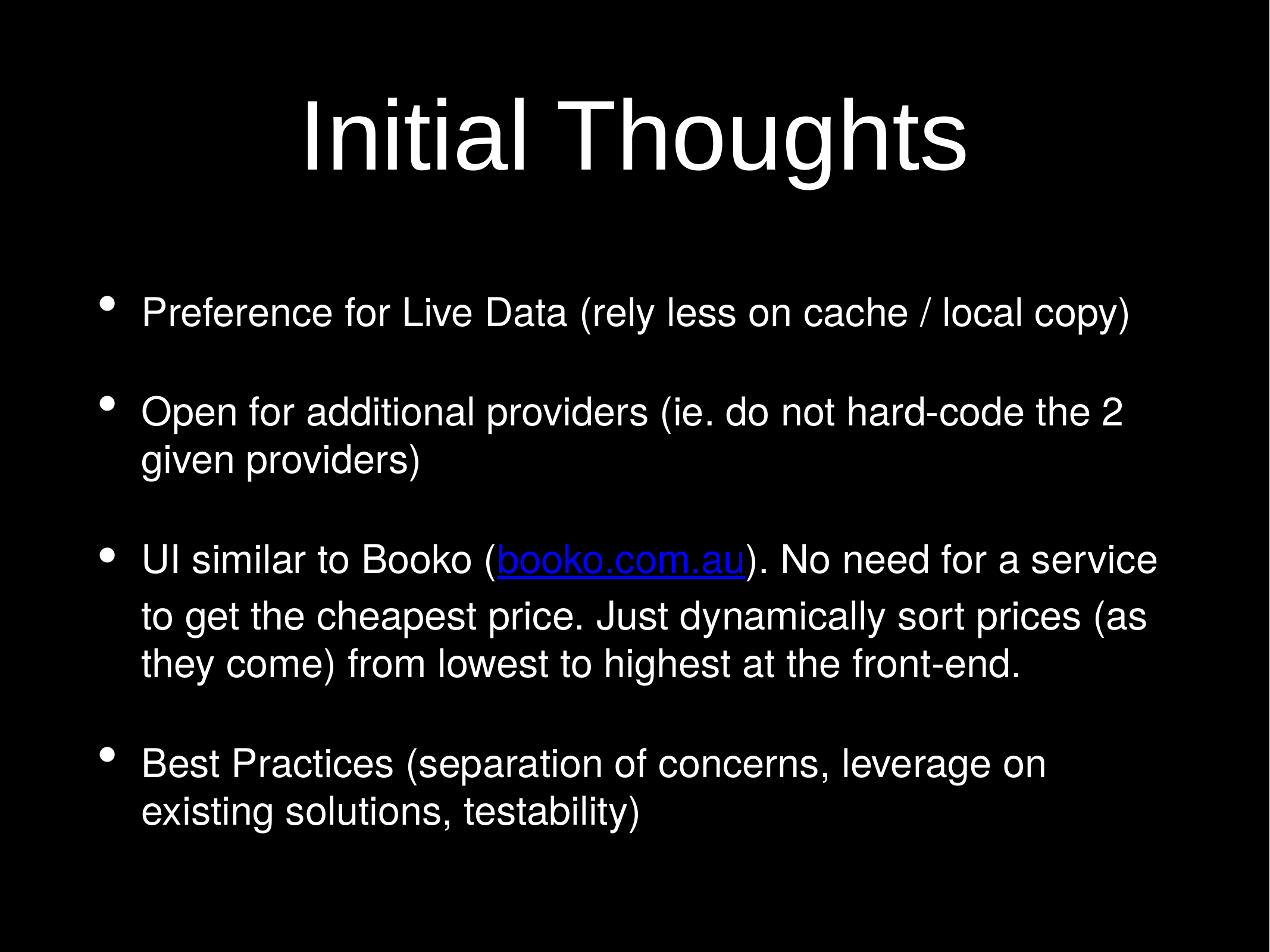

# Initial Thoughts
Preference for Live Data (rely less on cache / local copy)
Open for additional providers (ie. do not hard-code the 2 given providers)
UI similar to Booko (booko.com.au). No need for a service to get the cheapest price. Just dynamically sort prices (as they come) from lowest to highest at the front-end.
Best Practices (separation of concerns, leverage on existing solutions, testability)